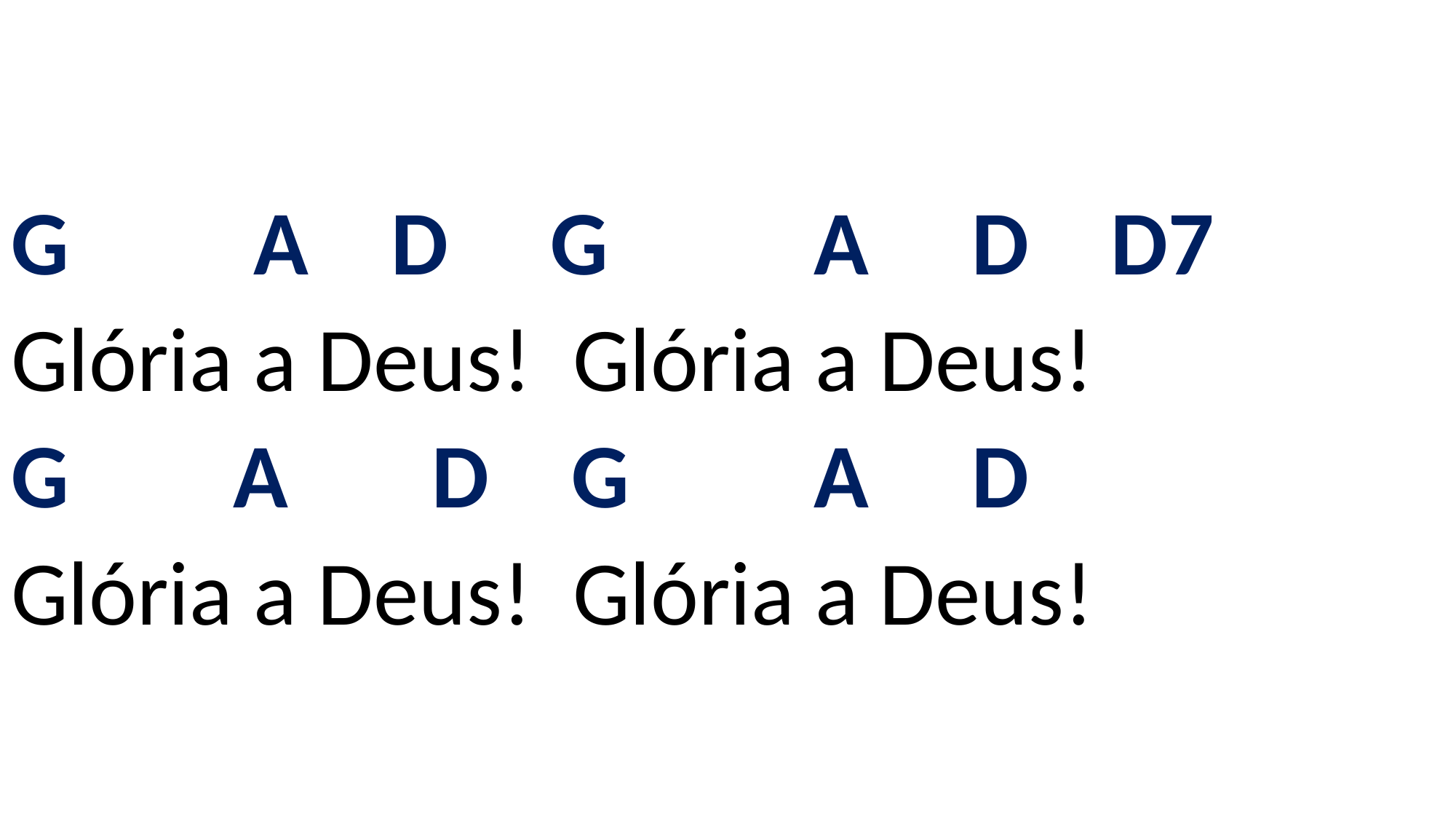

# G         A    D     G          A     D    D7 Glória a Deus!  Glória a Deus! G        A       D    G         A     D Glória a Deus!  Glória a Deus!